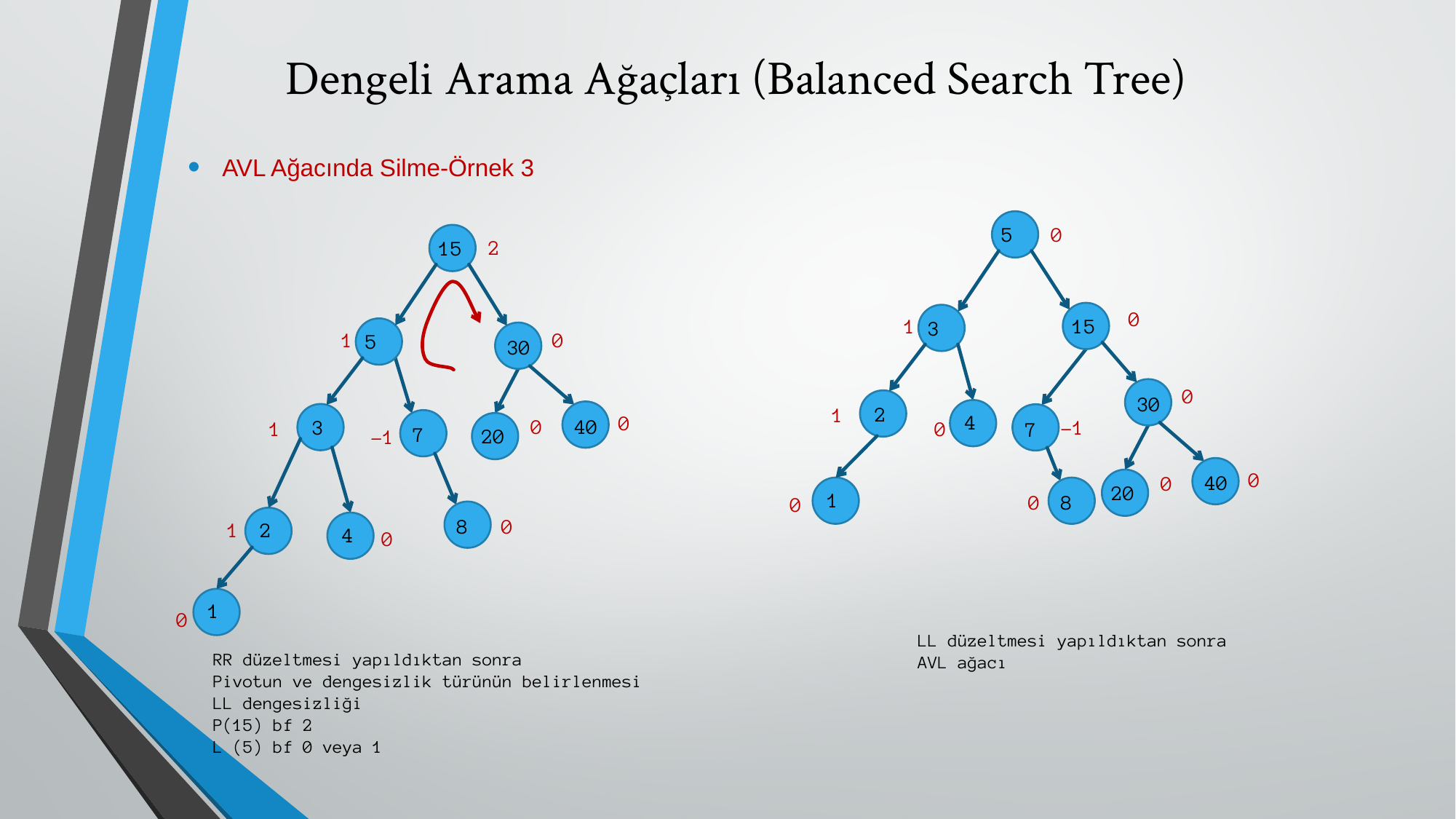

# Dengeli Arama Ağaçları (Balanced Search Tree)
AVL Ağacında Silme-Örnek 3

5
0
0

15

3
1
0

30

2
1

4

7
-1
0

40
0
0

20

1

8
0
0

15
2

5
0
1

30

40

3
0
0
1

7

20
-1

8

2
0
1

4
0

1
0

LL düzeltmesi yapıldıktan sonra AVL ağacı
RR düzeltmesi yapıldıktan sonra
Pivotun ve dengesizlik türünün belirlenmesi
LL dengesizliği
P(15) bf 2
L (5) bf 0 veya 1